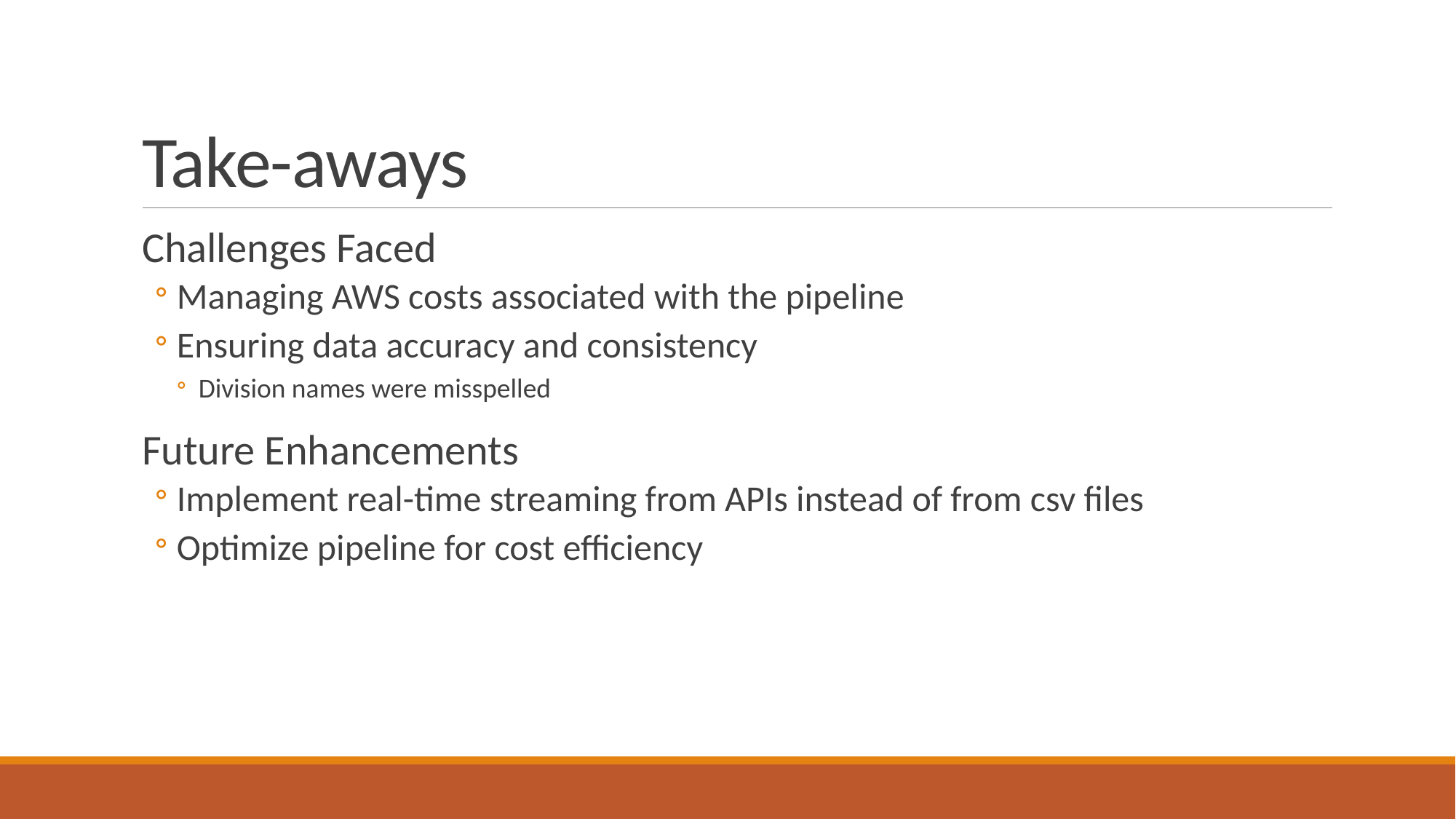

# Take-aways
Challenges Faced
Managing AWS costs associated with the pipeline
Ensuring data accuracy and consistency
Division names were misspelled
Future Enhancements
Implement real-time streaming from APIs instead of from csv files
Optimize pipeline for cost efficiency